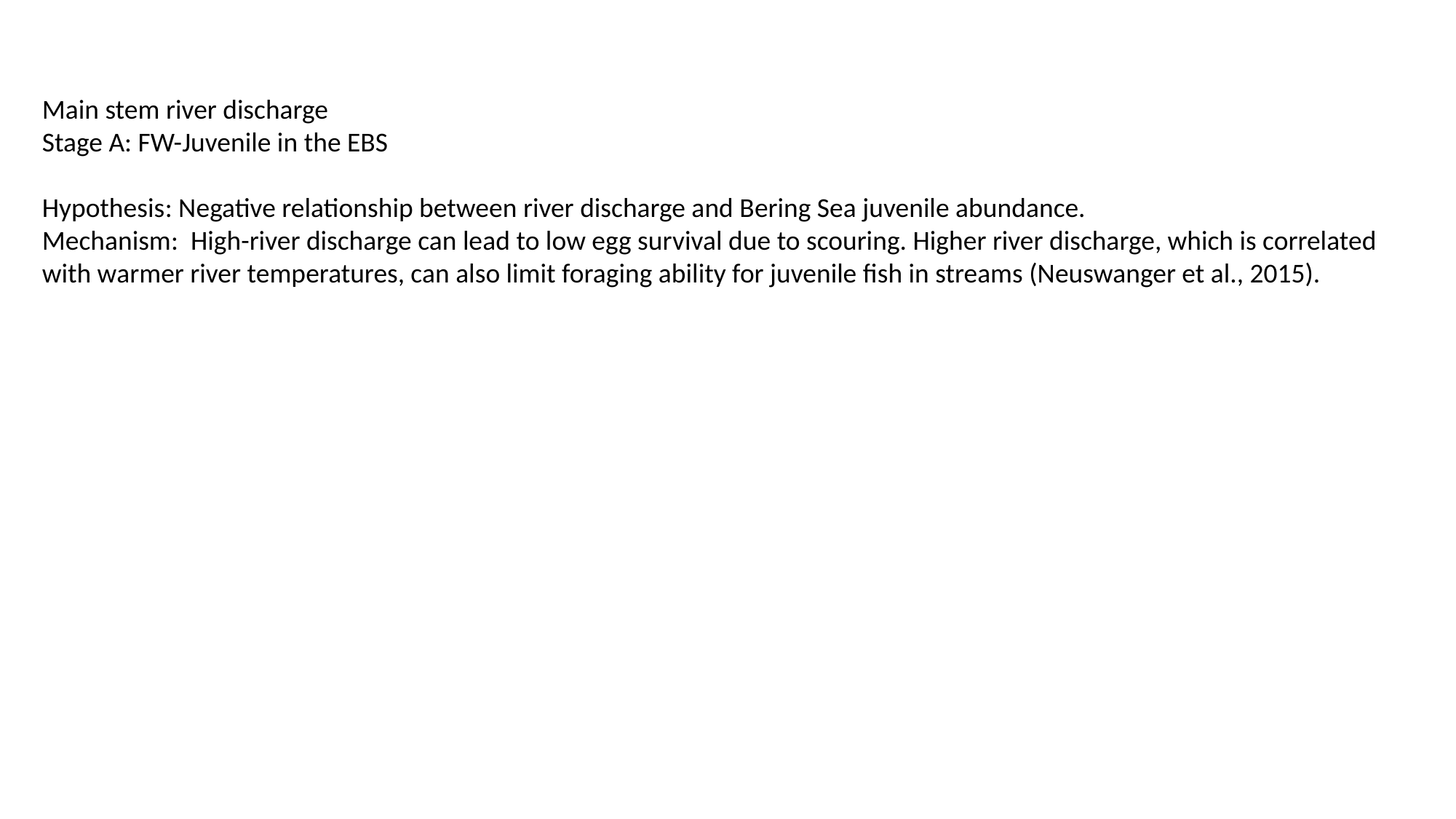

Main stem river discharge
Stage A: FW-Juvenile in the EBS

Hypothesis: Negative relationship between river discharge and Bering Sea juvenile abundance.
Mechanism:  High-river discharge can lead to low egg survival due to scouring. Higher river discharge, which is correlated with warmer river temperatures, can also limit foraging ability for juvenile fish in streams (Neuswanger et al., 2015).